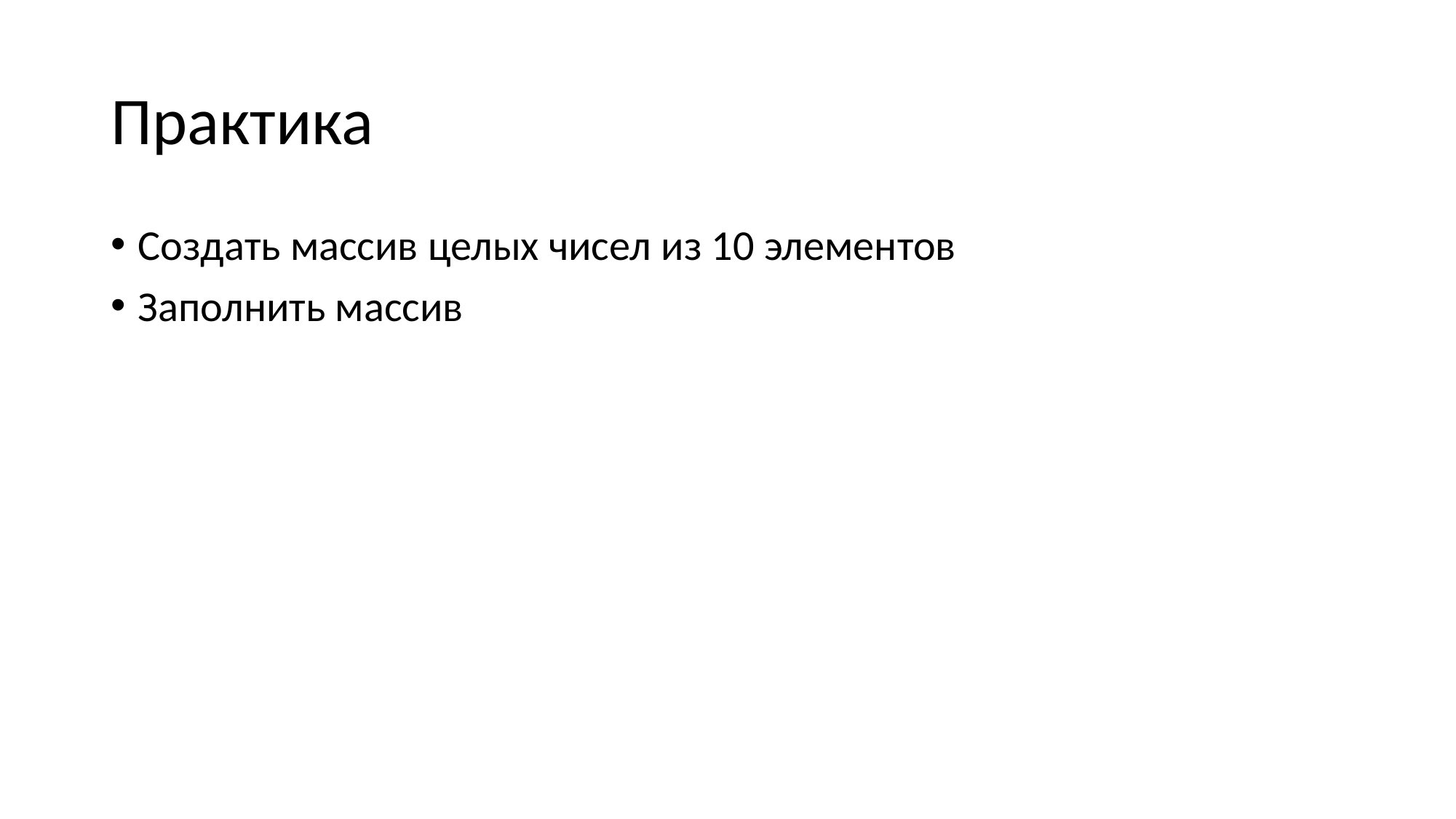

# Практика
Создать массив целых чисел из 10 элементов
Заполнить массив